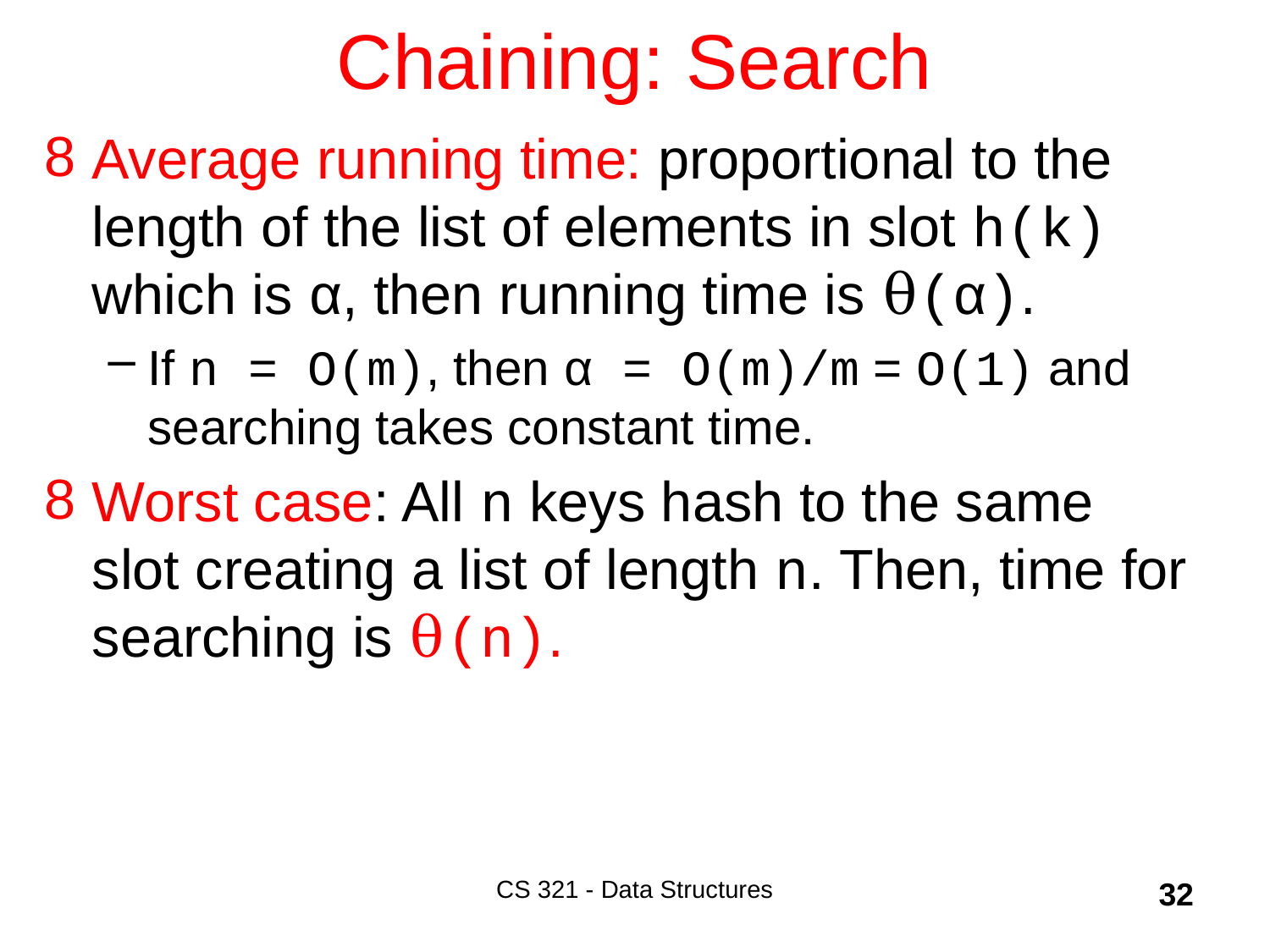

# Chaining: Search
Average running time: proportional to the length of the list of elements in slot h(k) which is α, then running time is θ(α).
If n = O(m), then α = O(m)/m = O(1) and searching takes constant time.
Worst case: All n keys hash to the same slot creating a list of length n. Then, time for searching is θ(n).

CS 321 - Data Structures
32